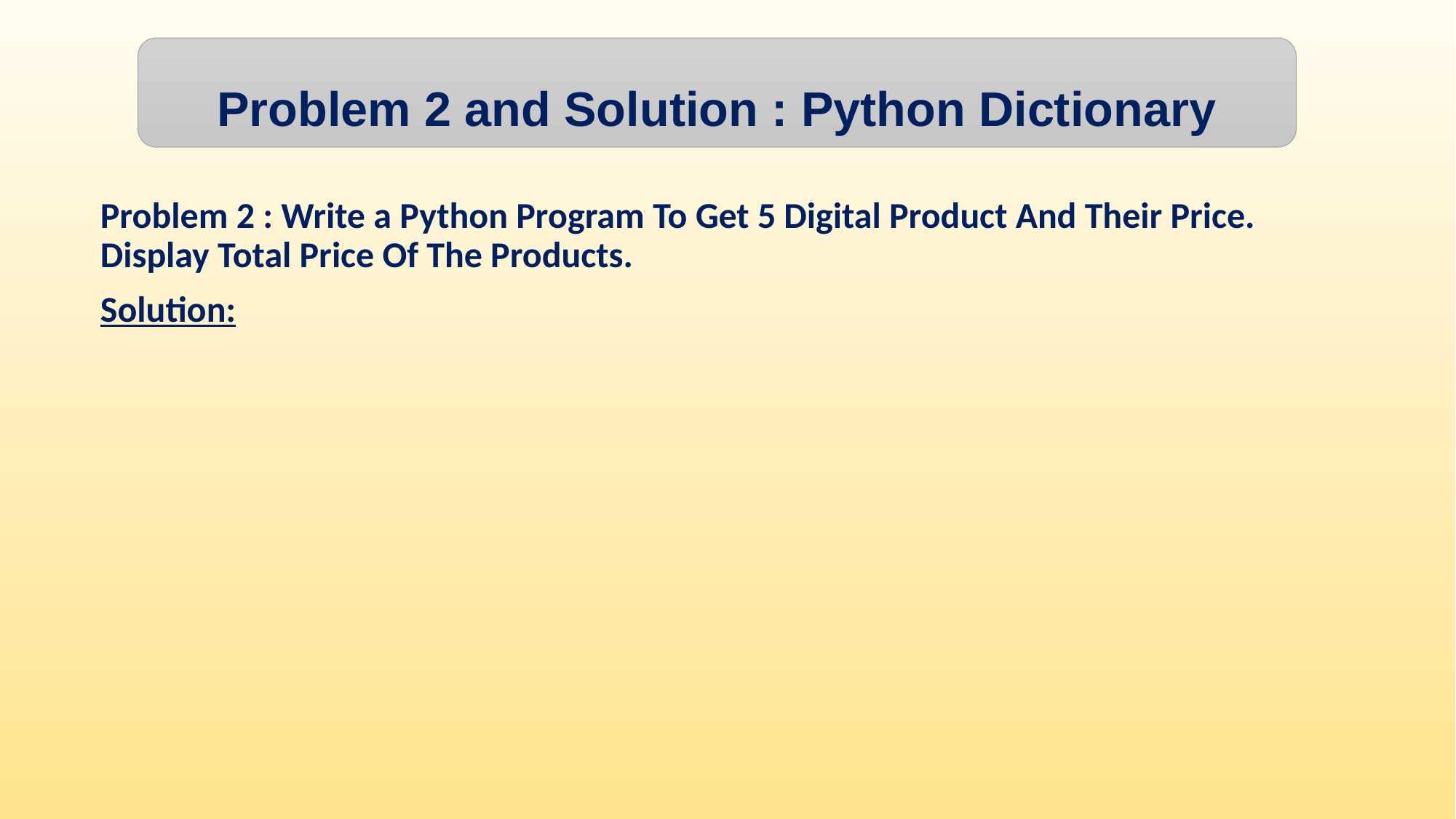

Problem 2 and Solution : Python Dictionary
Problem 2 : Write a Python Program To Get 5 Digital Product And Their Price. Display Total Price Of The Products.
Solution: